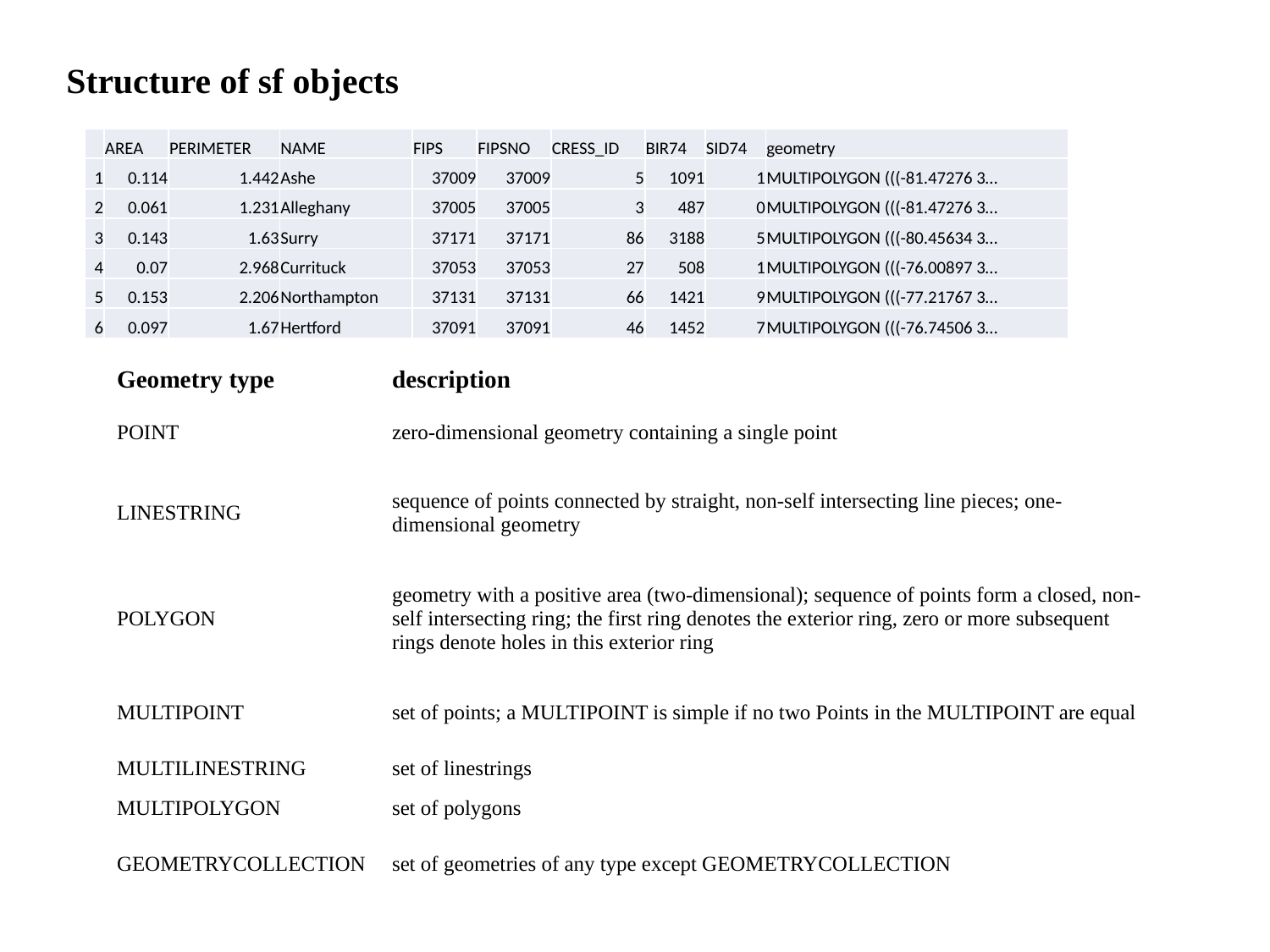

Structure of sf objects
|  | AREA | PERIMETER | NAME | FIPS | FIPSNO | CRESS\_ID | BIR74 | SID74 | geometry |
| --- | --- | --- | --- | --- | --- | --- | --- | --- | --- |
| 1 | 0.114 | 1.442 | Ashe | 37009 | 37009 | 5 | 1091 | 1 | MULTIPOLYGON (((-81.47276 3… |
| 2 | 0.061 | 1.231 | Alleghany | 37005 | 37005 | 3 | 487 | 0 | MULTIPOLYGON (((-81.47276 3… |
| 3 | 0.143 | 1.63 | Surry | 37171 | 37171 | 86 | 3188 | 5 | MULTIPOLYGON (((-80.45634 3… |
| 4 | 0.07 | 2.968 | Currituck | 37053 | 37053 | 27 | 508 | 1 | MULTIPOLYGON (((-76.00897 3… |
| 5 | 0.153 | 2.206 | Northampton | 37131 | 37131 | 66 | 1421 | 9 | MULTIPOLYGON (((-77.21767 3… |
| 6 | 0.097 | 1.67 | Hertford | 37091 | 37091 | 46 | 1452 | 7 | MULTIPOLYGON (((-76.74506 3… |
| Geometry type | description |
| --- | --- |
| POINT | zero-dimensional geometry containing a single point |
| LINESTRING | sequence of points connected by straight, non-self intersecting line pieces; one-dimensional geometry |
| POLYGON | geometry with a positive area (two-dimensional); sequence of points form a closed, non-self intersecting ring; the first ring denotes the exterior ring, zero or more subsequent rings denote holes in this exterior ring |
| MULTIPOINT | set of points; a MULTIPOINT is simple if no two Points in the MULTIPOINT are equal |
| MULTILINESTRING | set of linestrings |
| MULTIPOLYGON | set of polygons |
| GEOMETRYCOLLECTION | set of geometries of any type except GEOMETRYCOLLECTION |